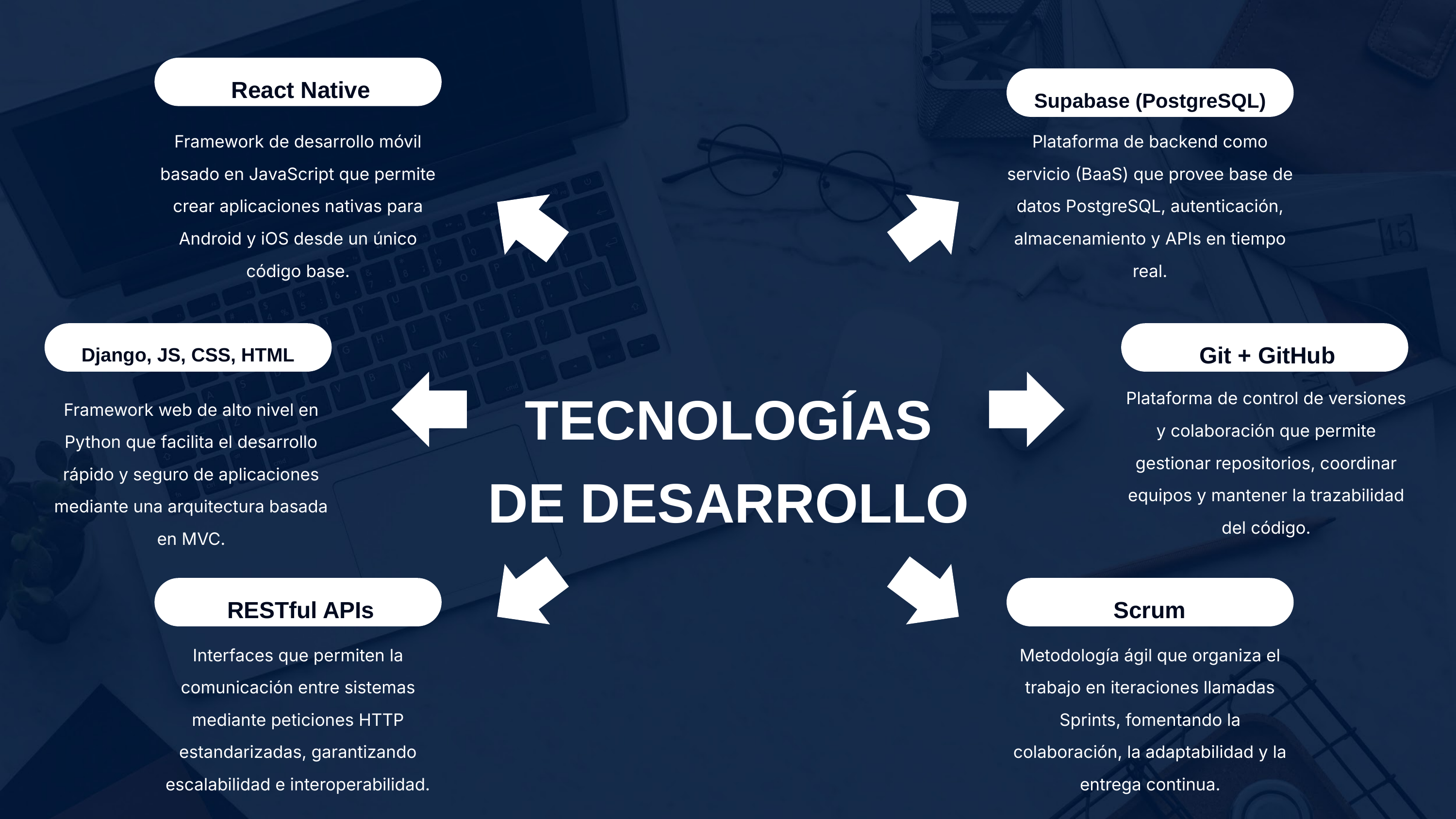

React Native

Supabase (PostgreSQL)
Framework de desarrollo móvil basado en JavaScript que permite crear aplicaciones nativas para Android y iOS desde un único código base.
Plataforma de backend como servicio (BaaS) que provee base de datos PostgreSQL, autenticación, almacenamiento y APIs en tiempo real.

Git + GitHub
Django, JS, CSS, HTML
TECNOLOGÍAS
DE DESARROLLO

Plataforma de control de versiones y colaboración que permite gestionar repositorios, coordinar equipos y mantener la trazabilidad del código.
Framework web de alto nivel en Python que facilita el desarrollo rápido y seguro de aplicaciones mediante una arquitectura basada en MVC.

RESTful APIs
Scrum
Interfaces que permiten la comunicación entre sistemas mediante peticiones HTTP estandarizadas, garantizando escalabilidad e interoperabilidad.
Metodología ágil que organiza el trabajo en iteraciones llamadas Sprints, fomentando la colaboración, la adaptabilidad y la entrega continua.